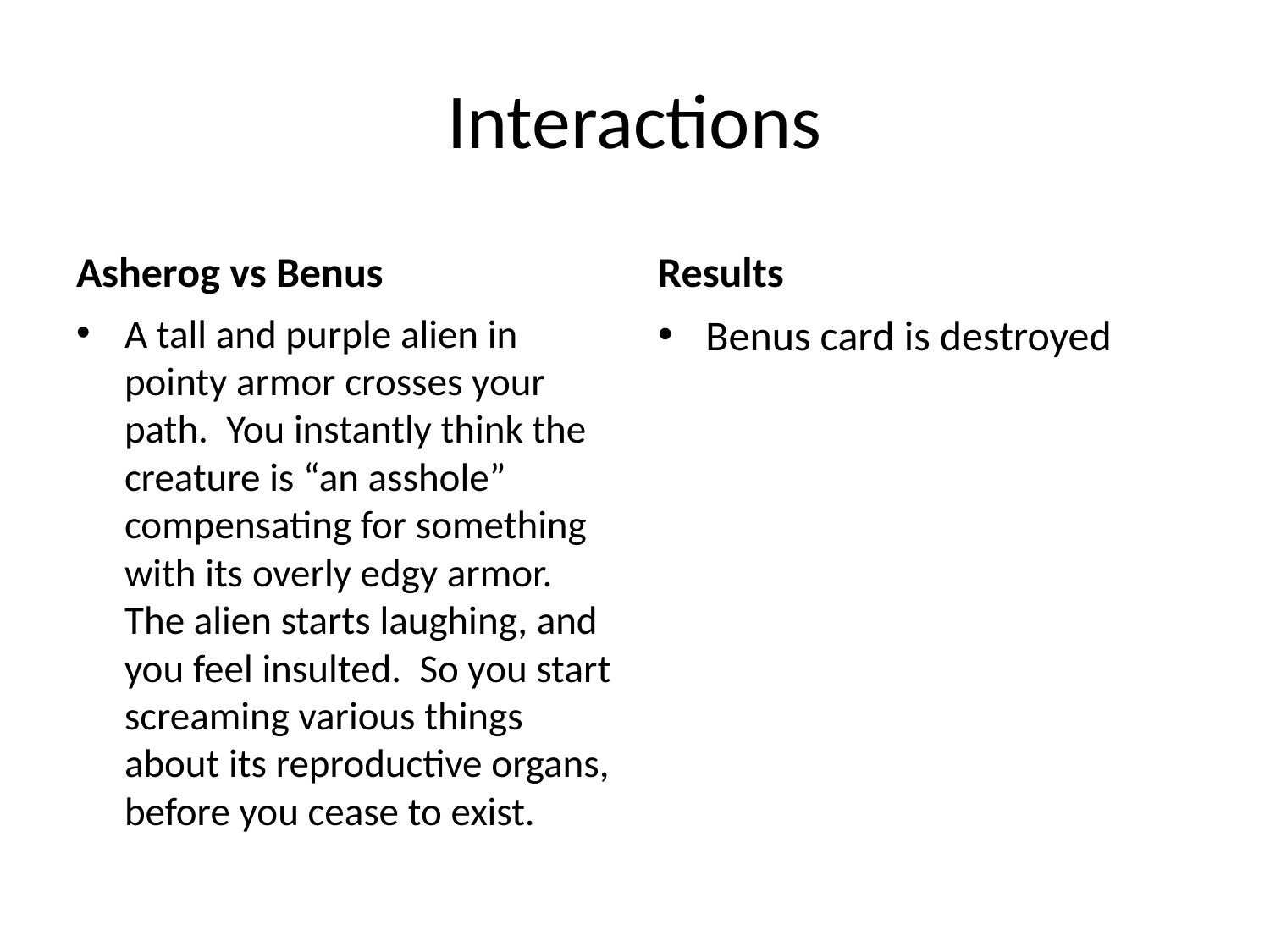

# Interactions
Asherog vs Benus
Results
A tall and purple alien in pointy armor crosses your path.  You instantly think the creature is “an asshole” compensating for something with its overly edgy armor.  The alien starts laughing, and you feel insulted.  So you start screaming various things about its reproductive organs, before you cease to exist.

Benus card is destroyed